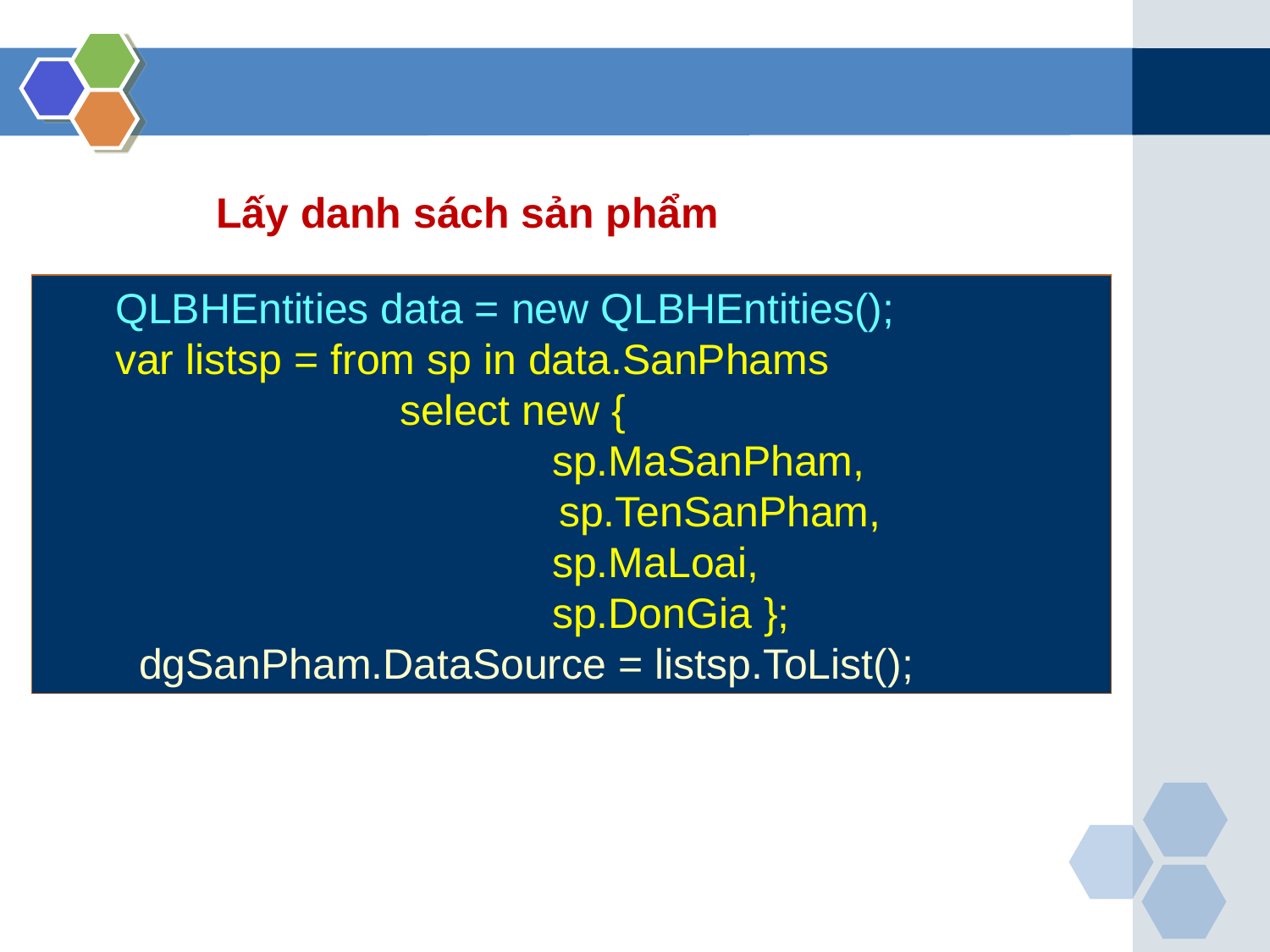

Lấy danh sách sản phẩm
      QLBHEntities data = new QLBHEntities();
      var listsp = from sp in data.SanPhams
                              select new {
				sp.MaSanPham,
		                      sp.TenSanPham,   				     	 	sp.MaLoai,
				sp.DonGia };
        dgSanPham.DataSource = listsp.ToList();